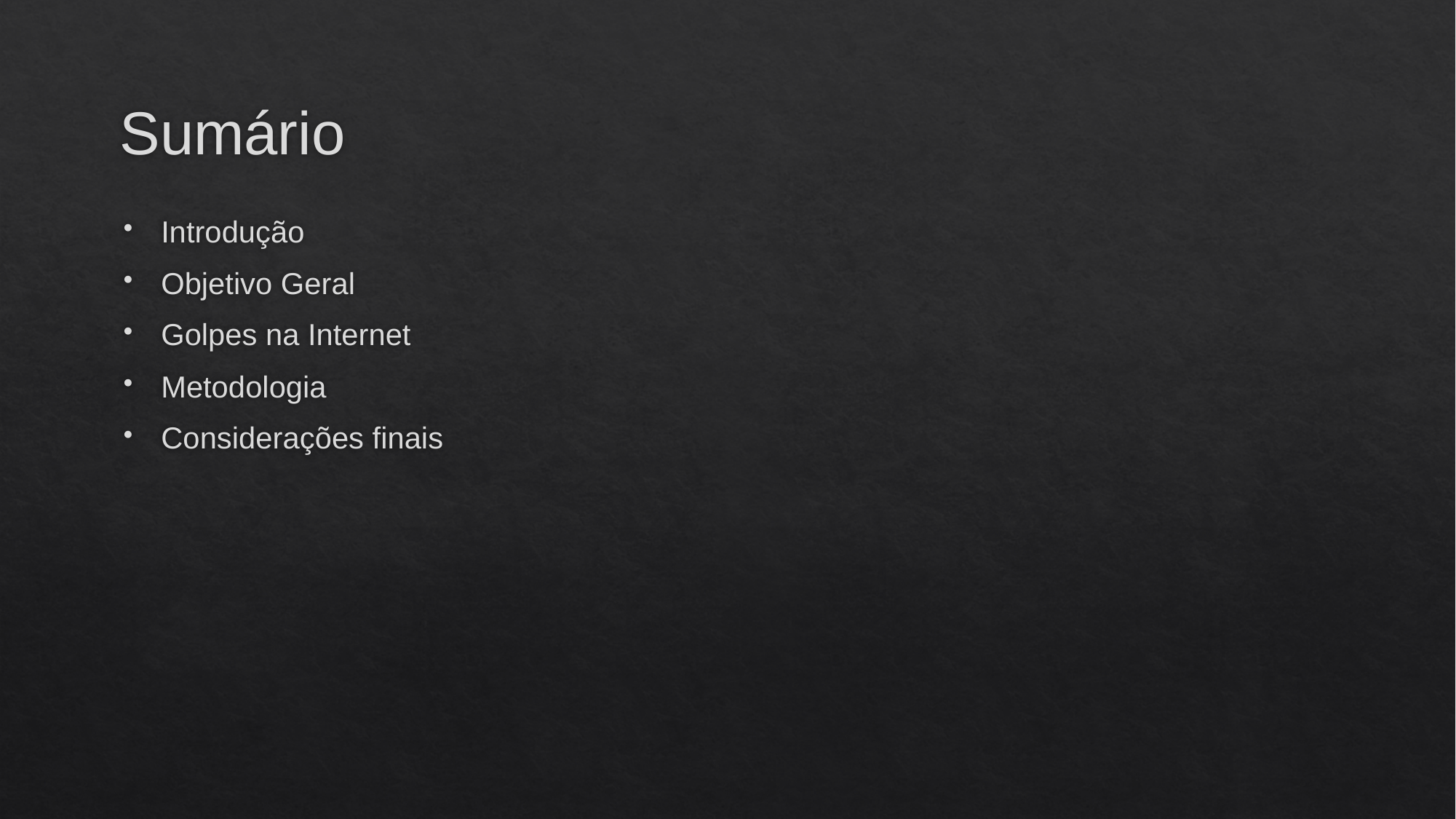

# Sumário
Introdução
Objetivo Geral
Golpes na Internet
Metodologia
Considerações finais